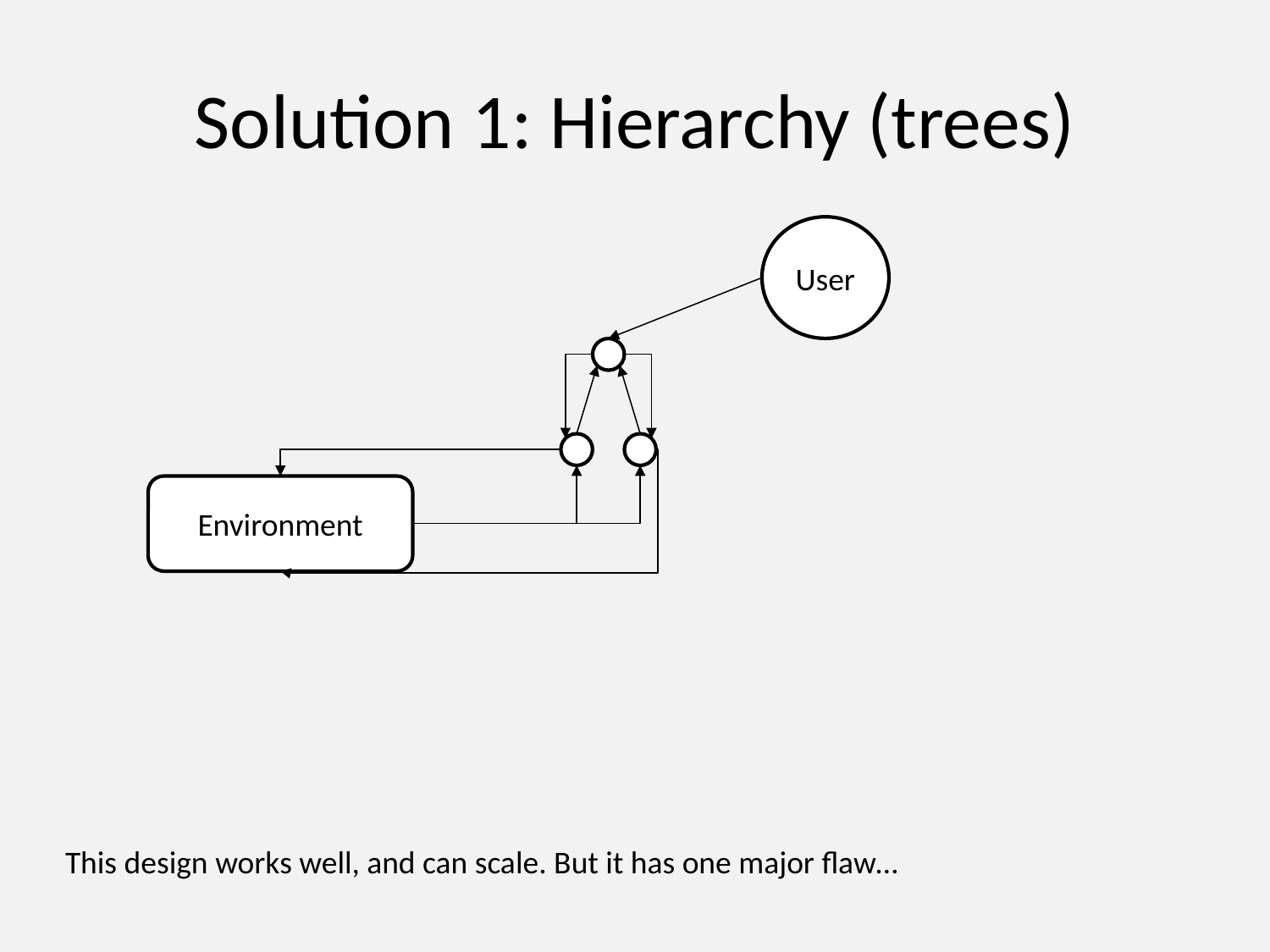

# Solution 1: Hierarchy (trees)
User

Environment
This design works well, and can scale. But it has one major flaw…